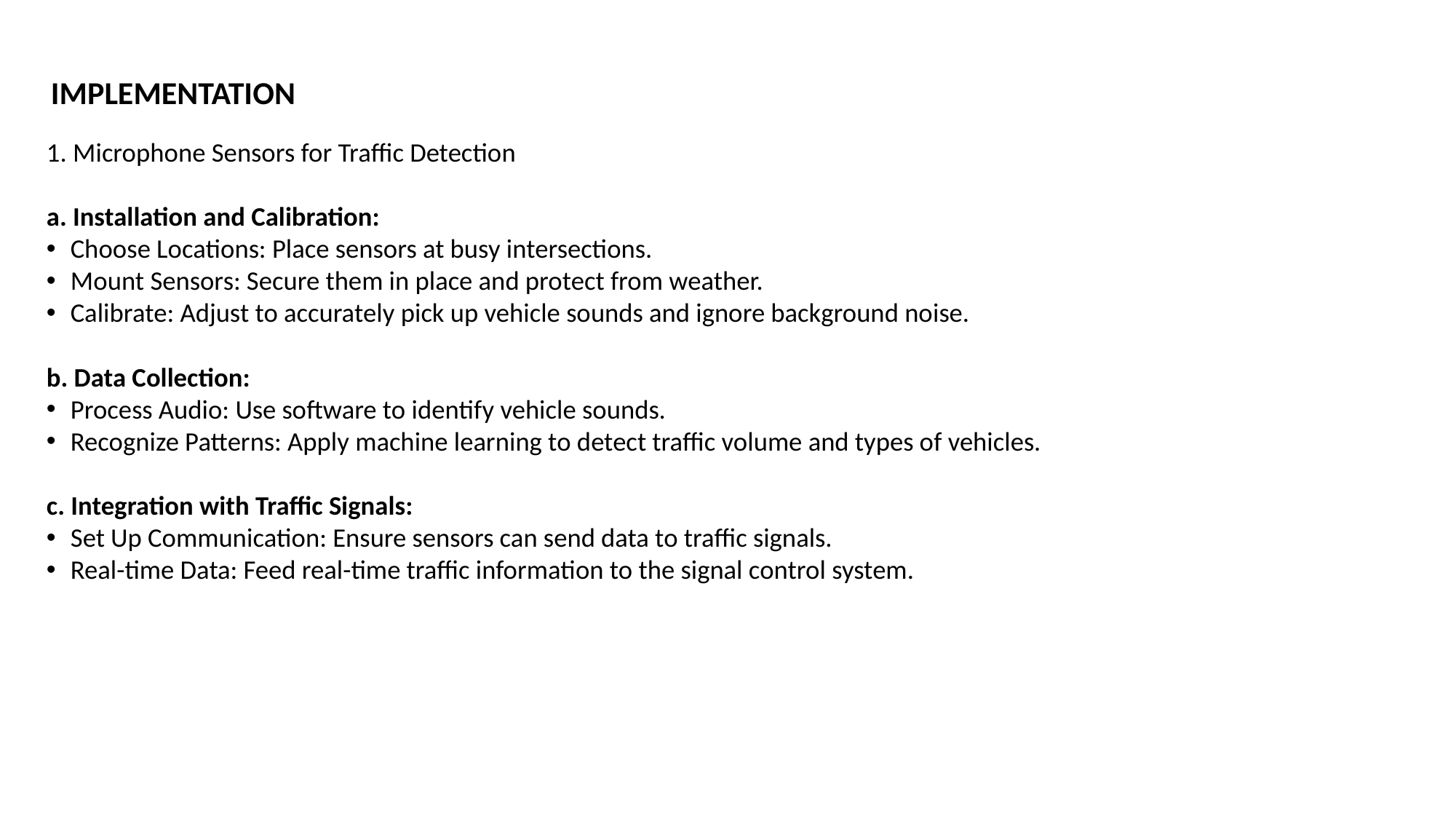

IMPLEMENTATION

1. Microphone Sensors for Traffic Detection

a. Installation and Calibration:
Choose Locations: Place sensors at busy intersections.
Mount Sensors: Secure them in place and protect from weather.
Calibrate: Adjust to accurately pick up vehicle sounds and ignore background noise.

b. Data Collection:
Process Audio: Use software to identify vehicle sounds.
Recognize Patterns: Apply machine learning to detect traffic volume and types of vehicles.

c. Integration with Traffic Signals:
Set Up Communication: Ensure sensors can send data to traffic signals.
Real-time Data: Feed real-time traffic information to the signal control system.